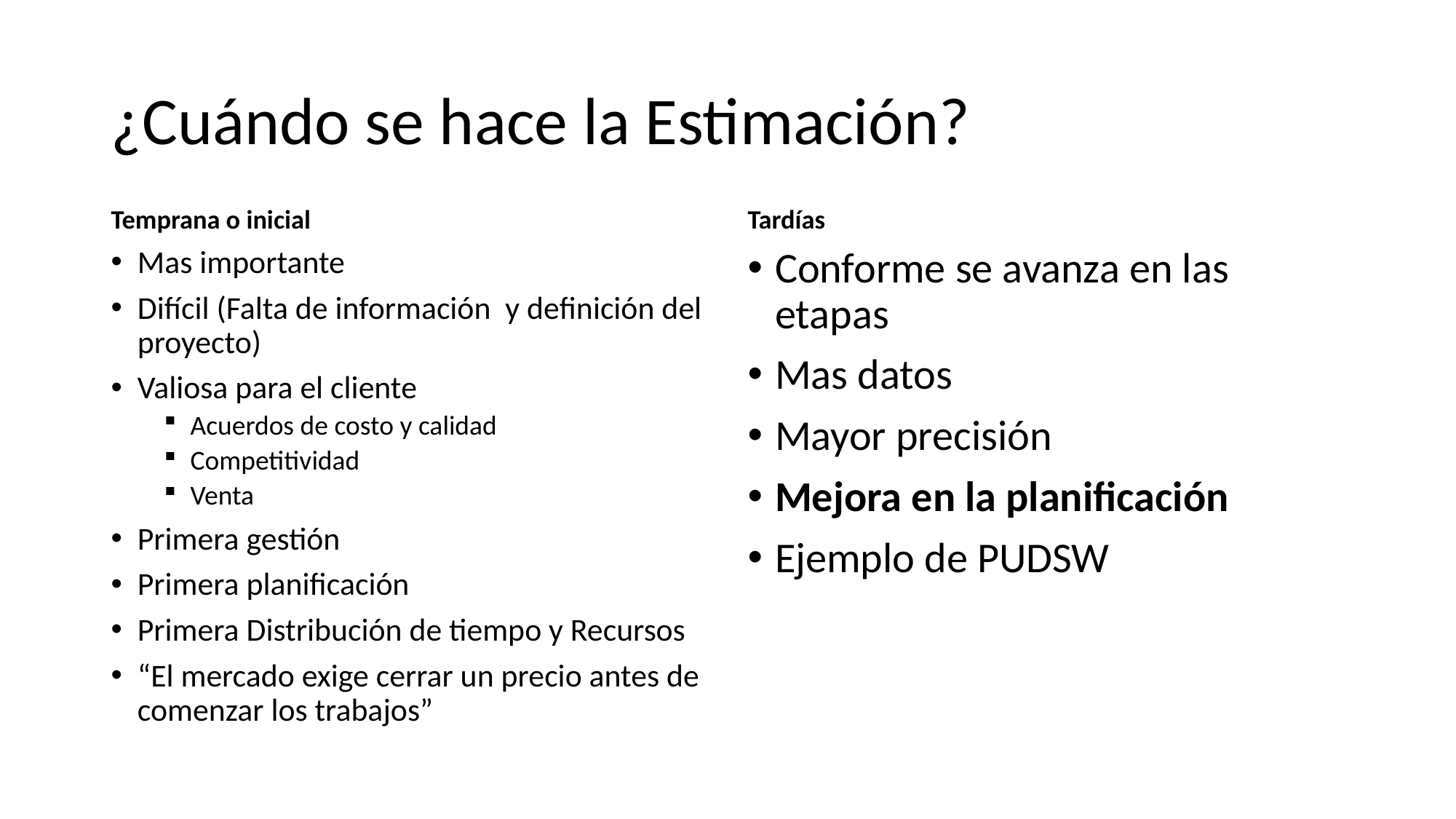

# ¿Cuándo se hace la Estimación?
Temprana o inicial
Tardías
Mas importante
Difícil (Falta de información  y definición del proyecto)
Valiosa para el cliente
Acuerdos de costo y calidad
Competitividad
Venta
Primera gestión
Primera planificación
Primera Distribución de tiempo y Recursos
“El mercado exige cerrar un precio antes de comenzar los trabajos”
Conforme se avanza en las etapas
Mas datos
Mayor precisión
Mejora en la planificación
Ejemplo de PUDSW